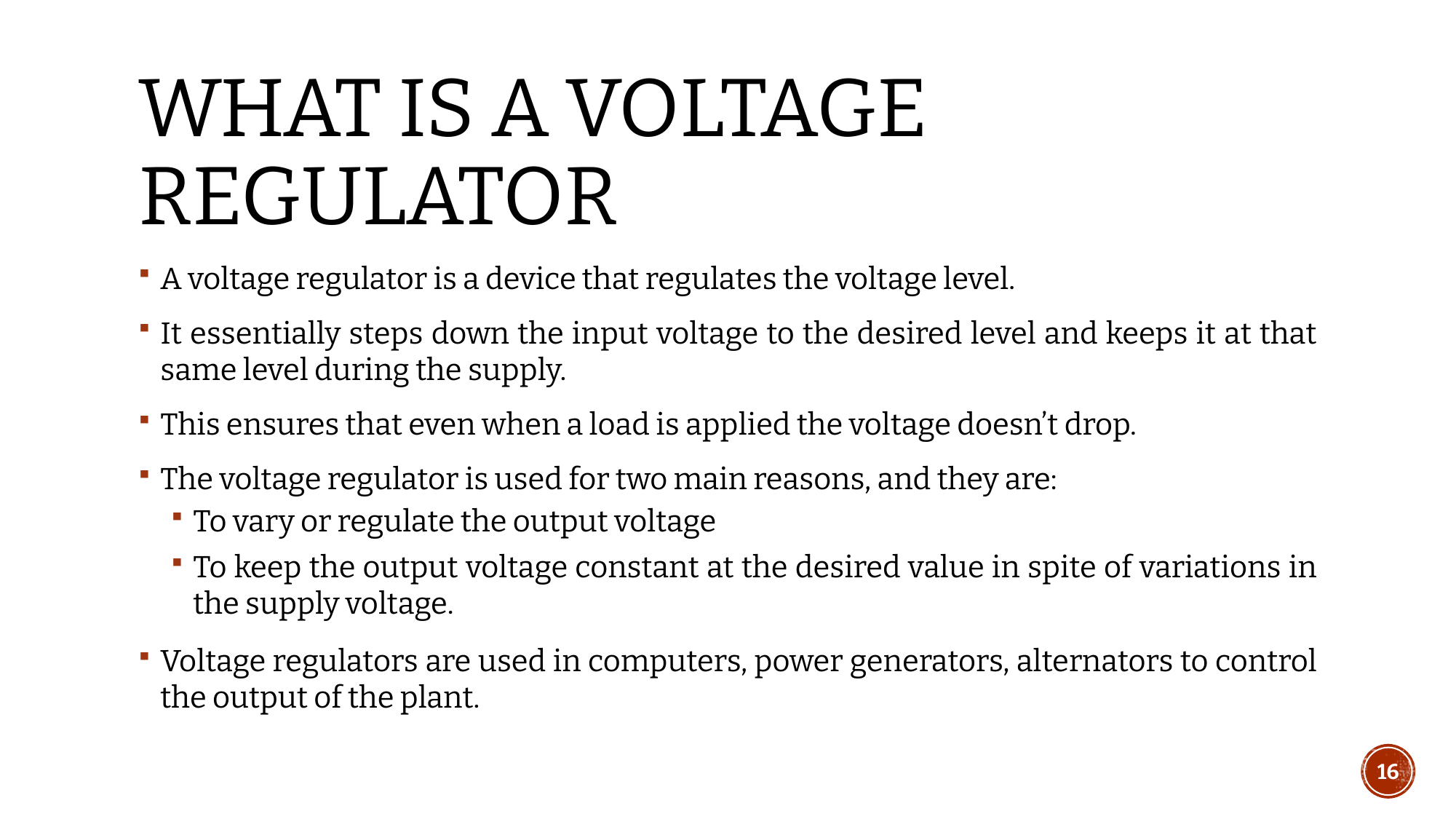

# What is a Voltage Regulator
A voltage regulator is a device that regulates the voltage level.
It essentially steps down the input voltage to the desired level and keeps it at that same level during the supply.
This ensures that even when a load is applied the voltage doesn’t drop.
The voltage regulator is used for two main reasons, and they are:
To vary or regulate the output voltage
To keep the output voltage constant at the desired value in spite of variations in the supply voltage.
Voltage regulators are used in computers, power generators, alternators to control the output of the plant.
16